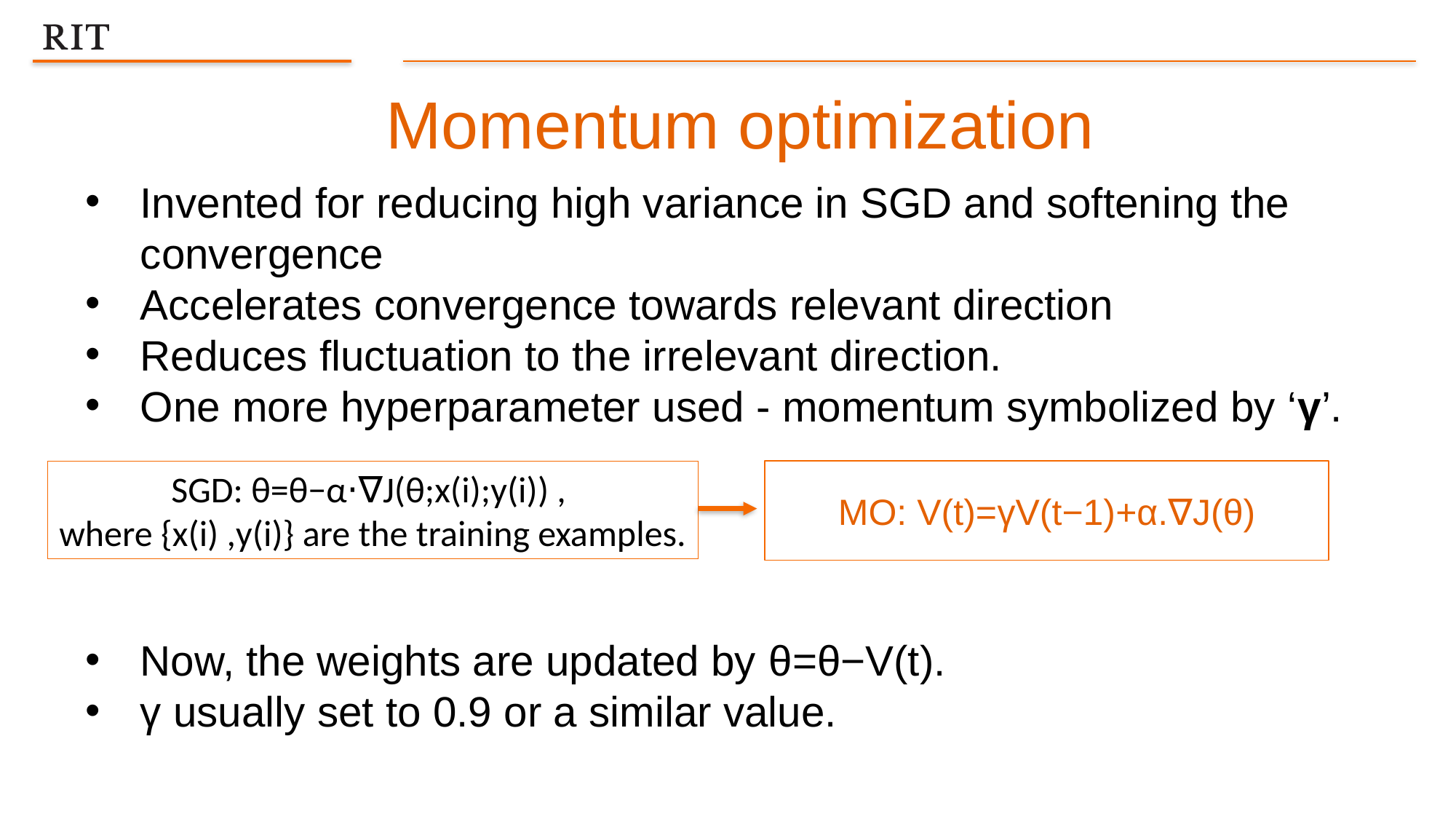

Momentum optimization
Invented for reducing high variance in SGD and softening the convergence
Accelerates convergence towards relevant direction
Reduces fluctuation to the irrelevant direction.
One more hyperparameter used - momentum symbolized by ‘γ’.

Now, the weights are updated by θ=θ−V(t).
γ usually set to 0.9 or a similar value.

SGD: θ=θ−α⋅∇J(θ;x(i);y(i)) ,
where {x(i) ,y(i)} are the training examples.
MO: V(t)=γV(t−1)+α.∇J(θ)